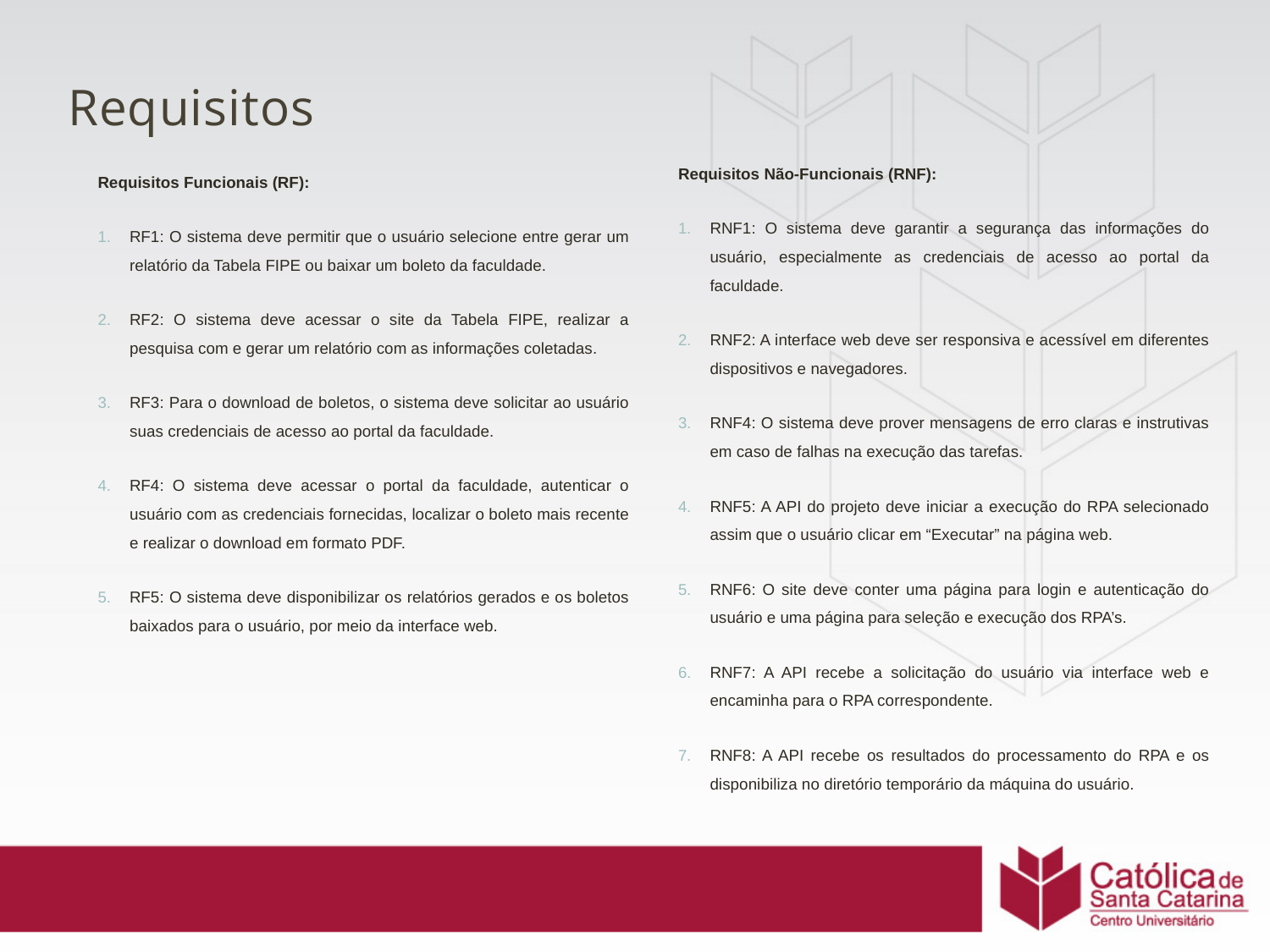

# Requisitos
Requisitos Funcionais (RF):
RF1: O sistema deve permitir que o usuário selecione entre gerar um relatório da Tabela FIPE ou baixar um boleto da faculdade.
RF2: O sistema deve acessar o site da Tabela FIPE, realizar a pesquisa com e gerar um relatório com as informações coletadas.
RF3: Para o download de boletos, o sistema deve solicitar ao usuário suas credenciais de acesso ao portal da faculdade.
RF4: O sistema deve acessar o portal da faculdade, autenticar o usuário com as credenciais fornecidas, localizar o boleto mais recente e realizar o download em formato PDF.
RF5: O sistema deve disponibilizar os relatórios gerados e os boletos baixados para o usuário, por meio da interface web.
Requisitos Não-Funcionais (RNF):
RNF1: O sistema deve garantir a segurança das informações do usuário, especialmente as credenciais de acesso ao portal da faculdade.
RNF2: A interface web deve ser responsiva e acessível em diferentes dispositivos e navegadores.
RNF4: O sistema deve prover mensagens de erro claras e instrutivas em caso de falhas na execução das tarefas.
RNF5: A API do projeto deve iniciar a execução do RPA selecionado assim que o usuário clicar em “Executar” na página web.
RNF6: O site deve conter uma página para login e autenticação do usuário e uma página para seleção e execução dos RPA’s.
RNF7: A API recebe a solicitação do usuário via interface web e encaminha para o RPA correspondente.
RNF8: A API recebe os resultados do processamento do RPA e os disponibiliza no diretório temporário da máquina do usuário.